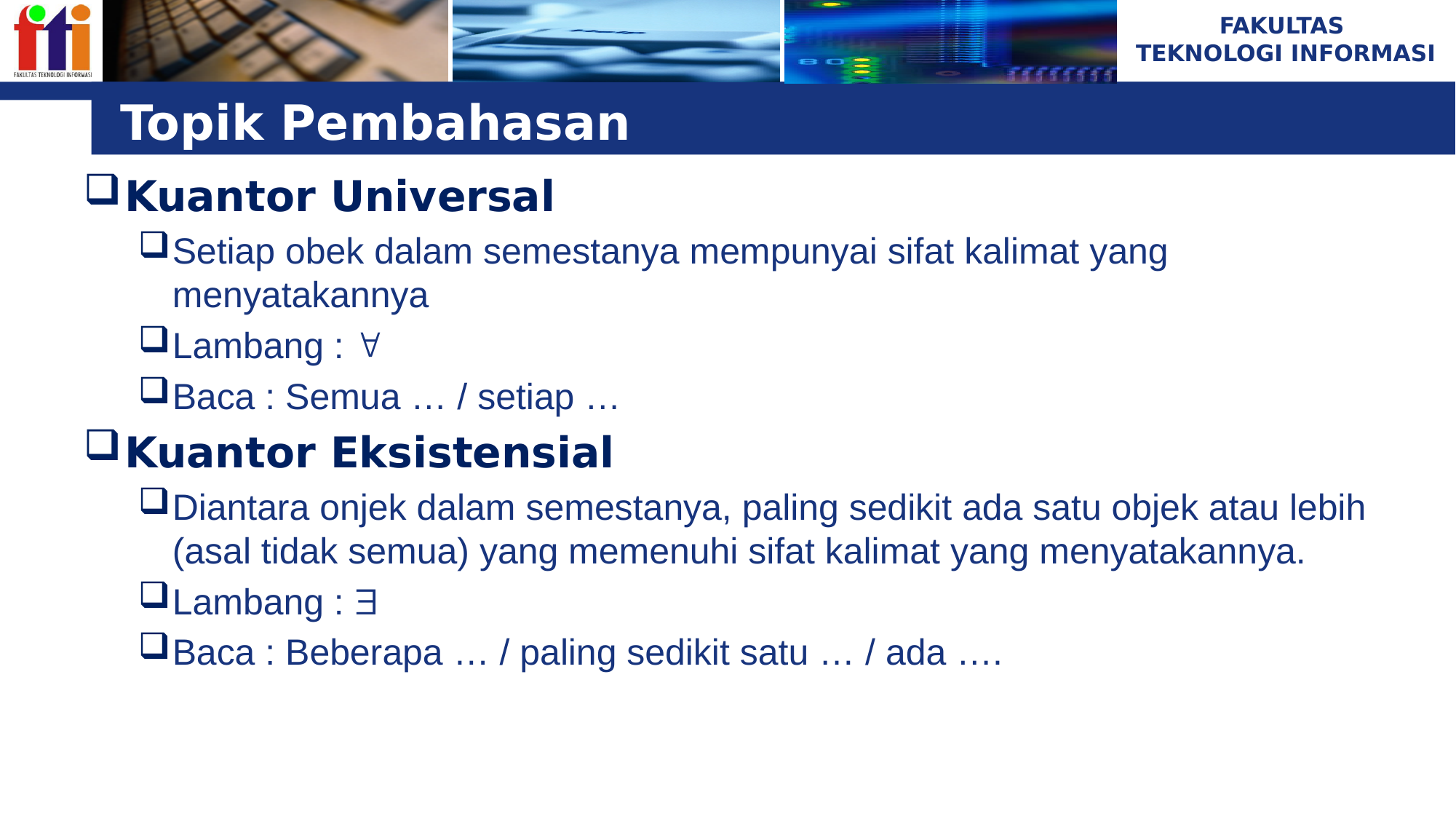

# Topik Pembahasan
Kuantor Universal
Setiap obek dalam semestanya mempunyai sifat kalimat yang menyatakannya
Lambang : ∀
Baca : Semua … / setiap …
Kuantor Eksistensial
Diantara onjek dalam semestanya, paling sedikit ada satu objek atau lebih (asal tidak semua) yang memenuhi sifat kalimat yang menyatakannya.
Lambang : ∃
Baca : Beberapa … / paling sedikit satu … / ada ….